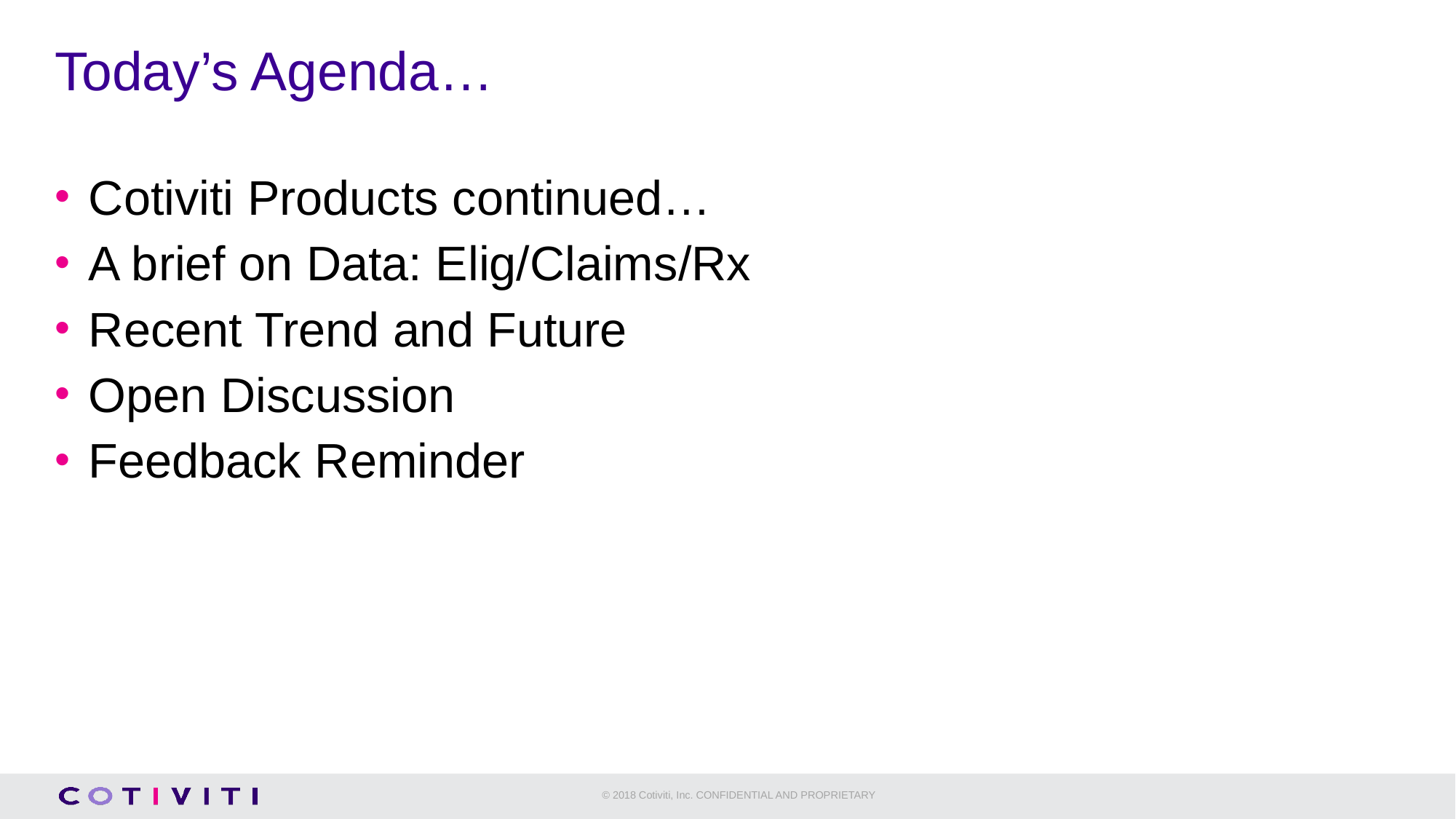

# Today’s Agenda…
Cotiviti Products continued…
A brief on Data: Elig/Claims/Rx
Recent Trend and Future
Open Discussion
Feedback Reminder